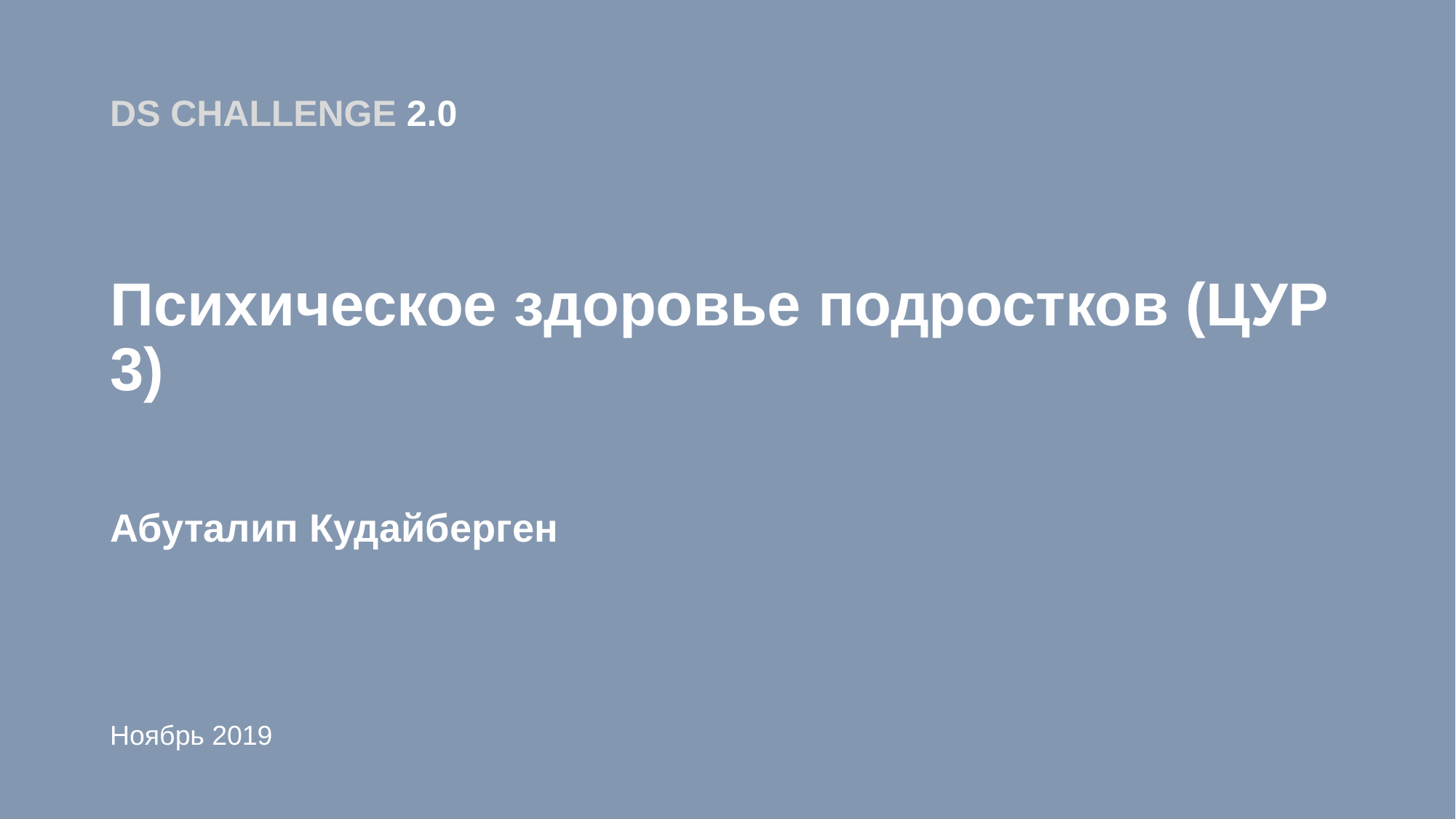

DS CHALLENGE 2.0
# Психическое здоровье подростков (ЦУР 3)
Абуталип Кудайберген
Ноябрь 2019